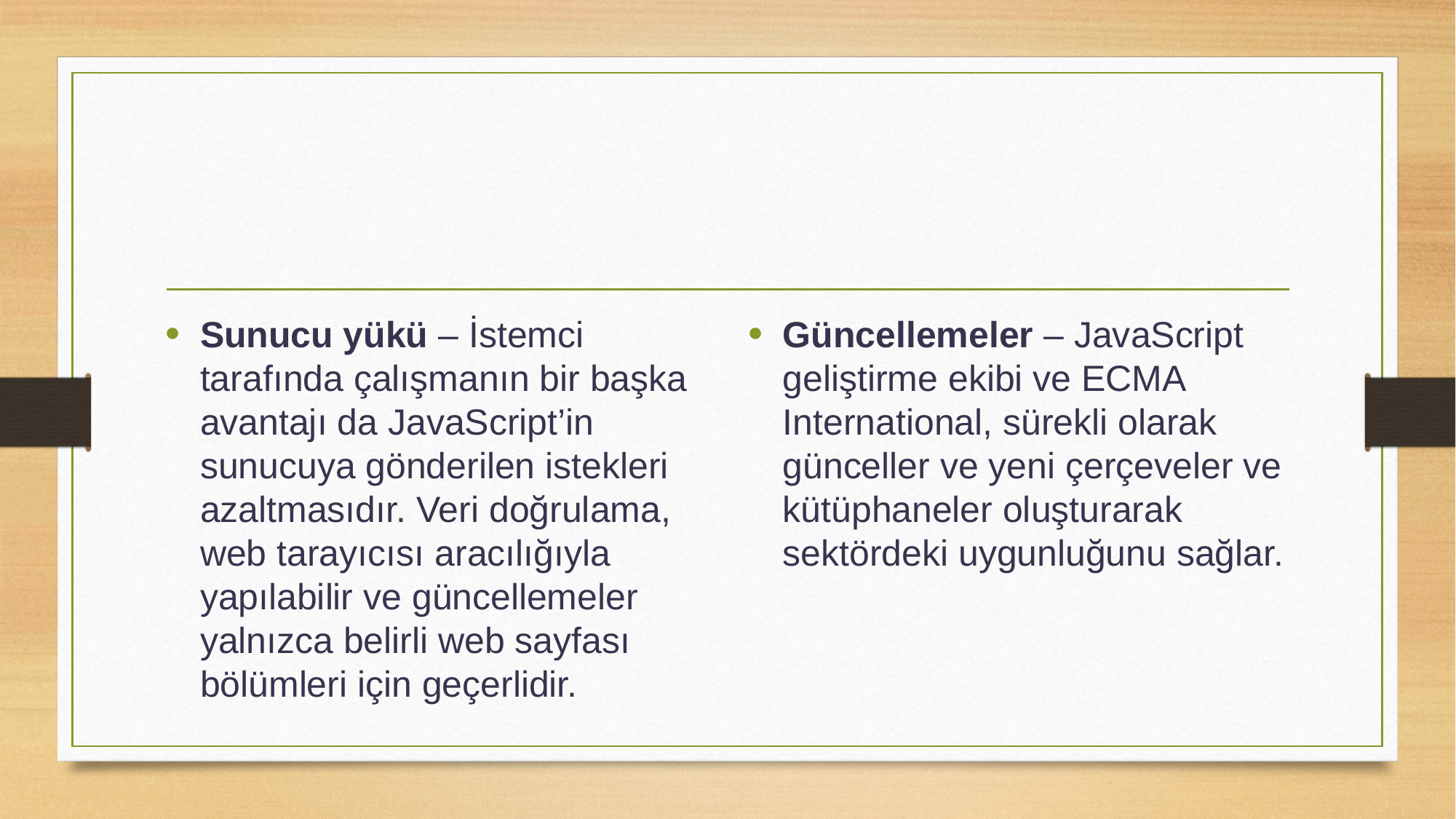

#
Sunucu yükü ‒ İstemci tarafında çalışmanın bir başka avantajı da JavaScript’in sunucuya gönderilen istekleri azaltmasıdır. Veri doğrulama, web tarayıcısı aracılığıyla yapılabilir ve güncellemeler yalnızca belirli web sayfası bölümleri için geçerlidir.

Güncellemeler ‒ JavaScript geliştirme ekibi ve ECMA International, sürekli olarak günceller ve yeni çerçeveler ve kütüphaneler oluşturarak sektördeki uygunluğunu sağlar.